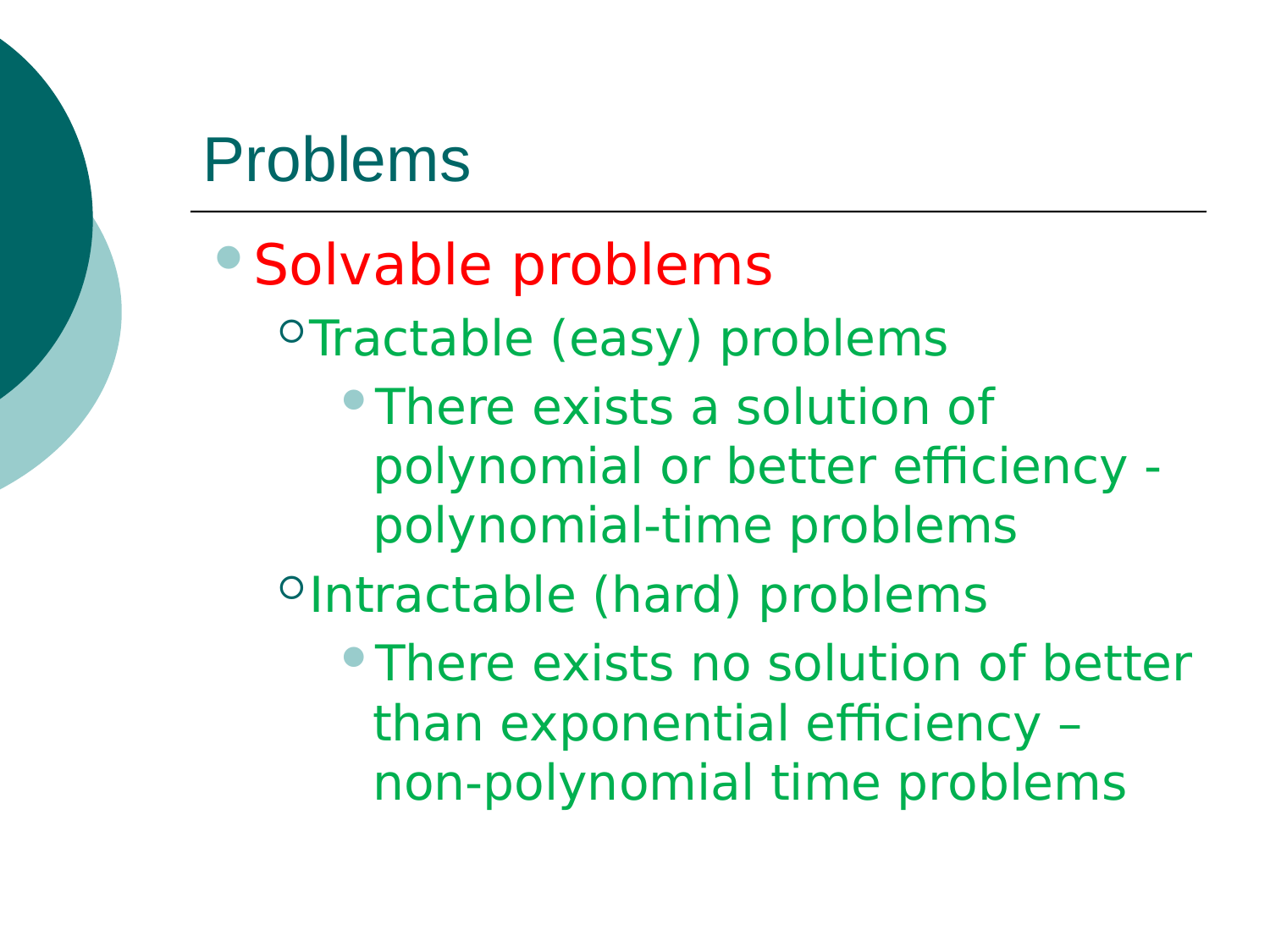

# Problems
Solvable problems
Tractable (easy) problems
There exists a solution of polynomial or better efficiency - polynomial-time problems
Intractable (hard) problems
There exists no solution of better than exponential efficiency – non-polynomial time problems